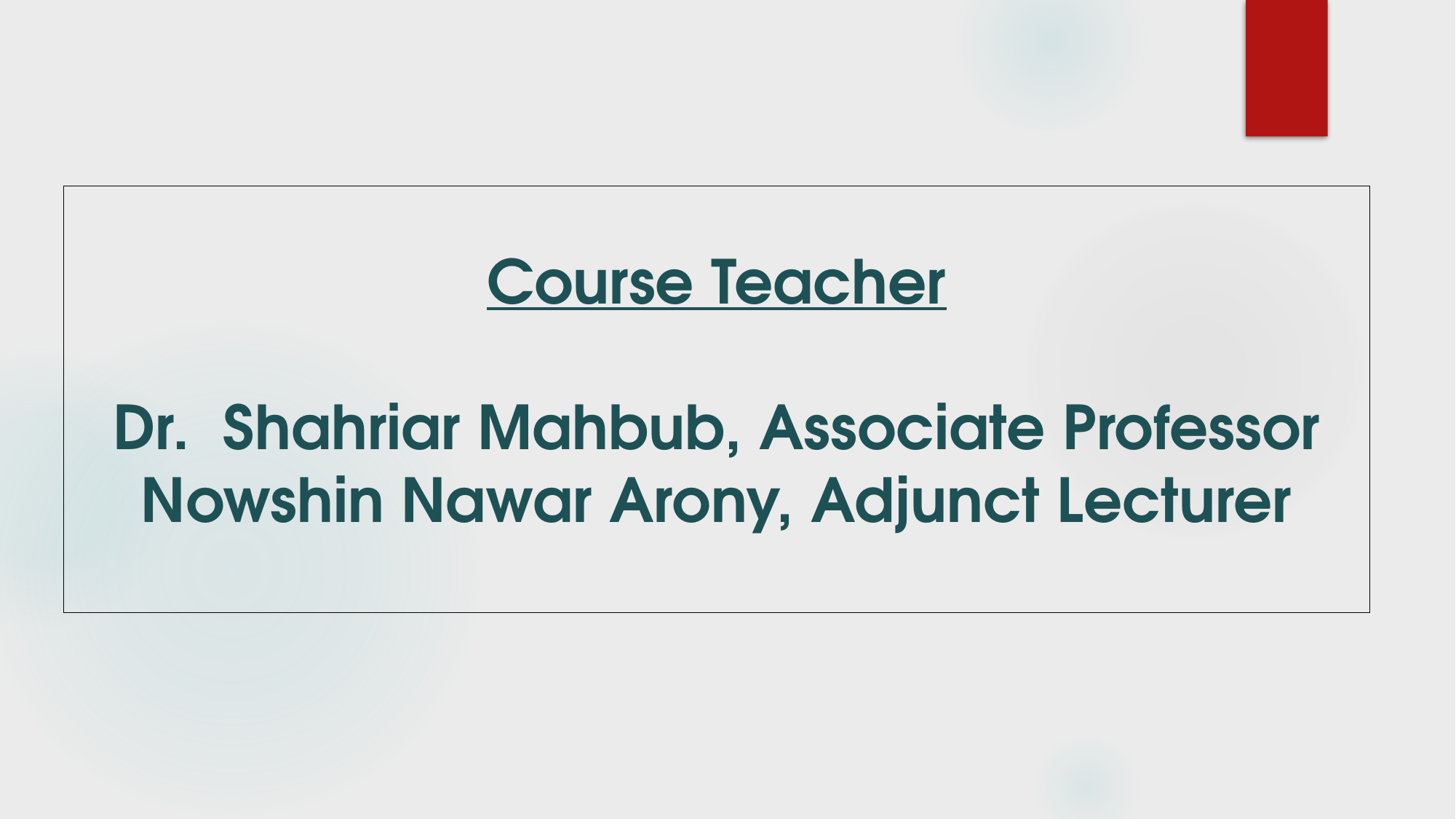

# Course Teacher Dr.  Shahriar Mahbub, Associate Professor Nowshin Nawar Arony, Adjunct Lecturer